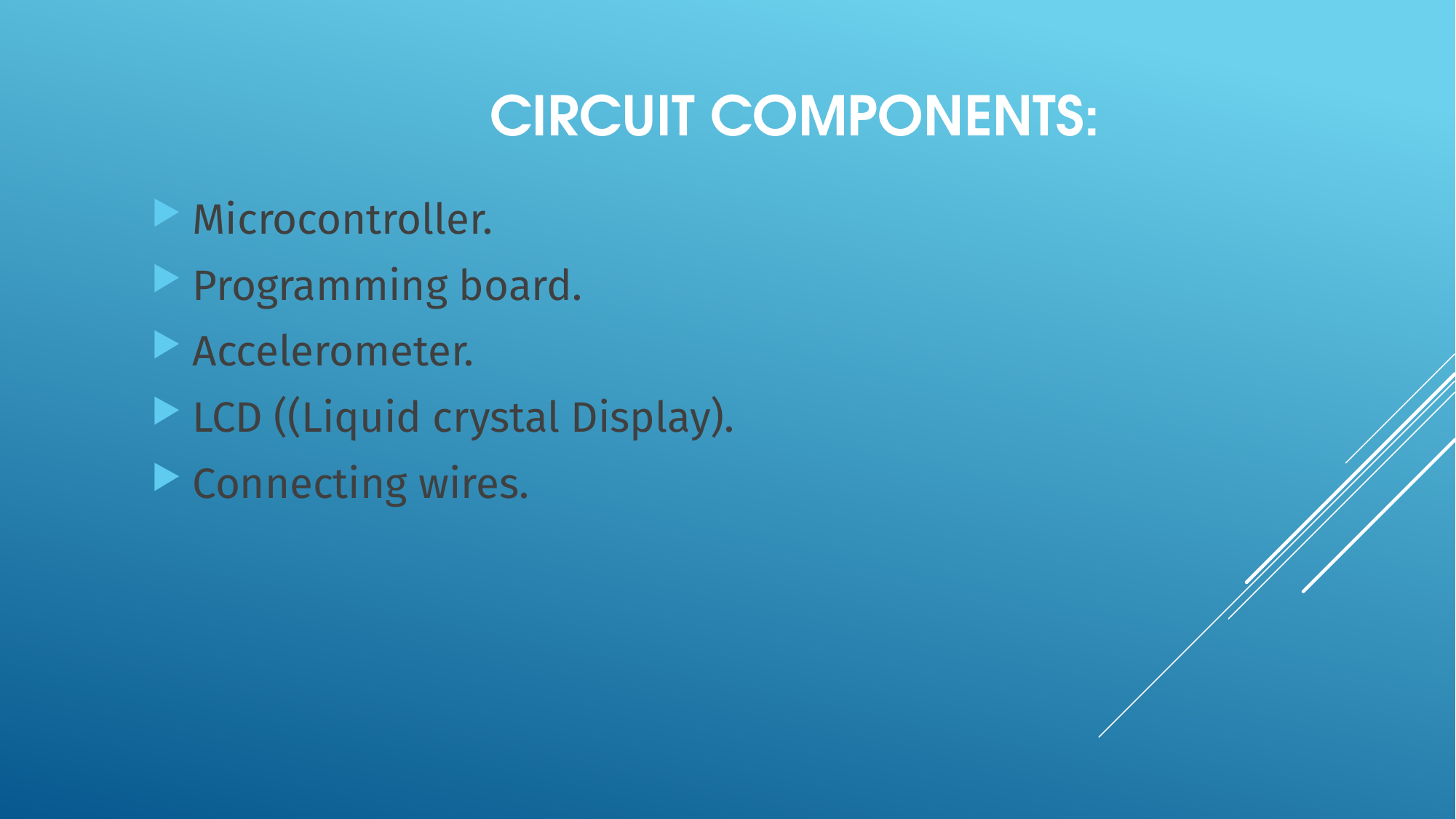

Circuit Components:
Microcontroller.
Programming board.
Accelerometer.
LCD ((Liquid crystal Display).
Connecting wires.